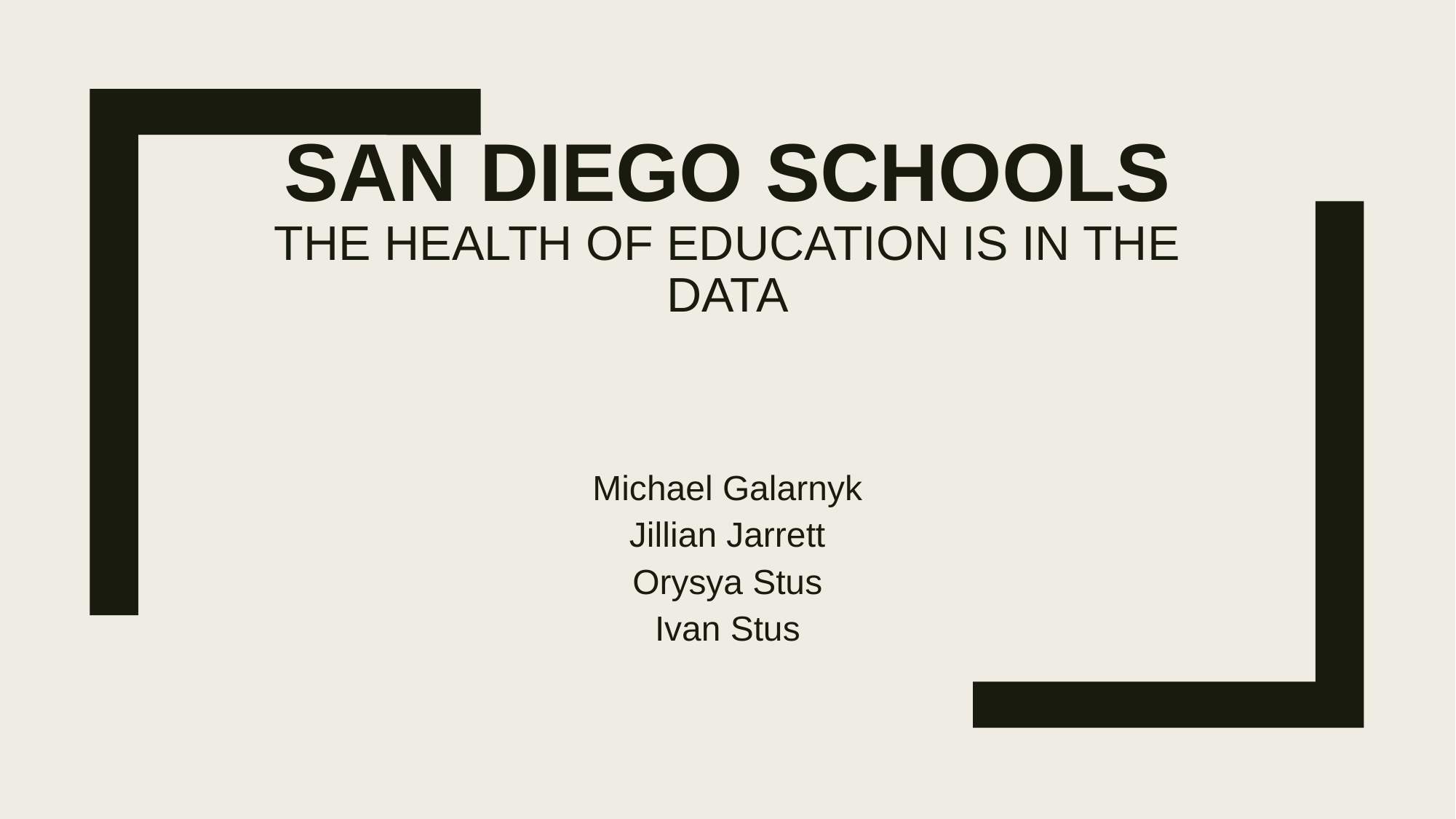

# San Diego Schools The Health of Education is in the Data
Michael Galarnyk
Jillian Jarrett
Orysya Stus
Ivan Stus